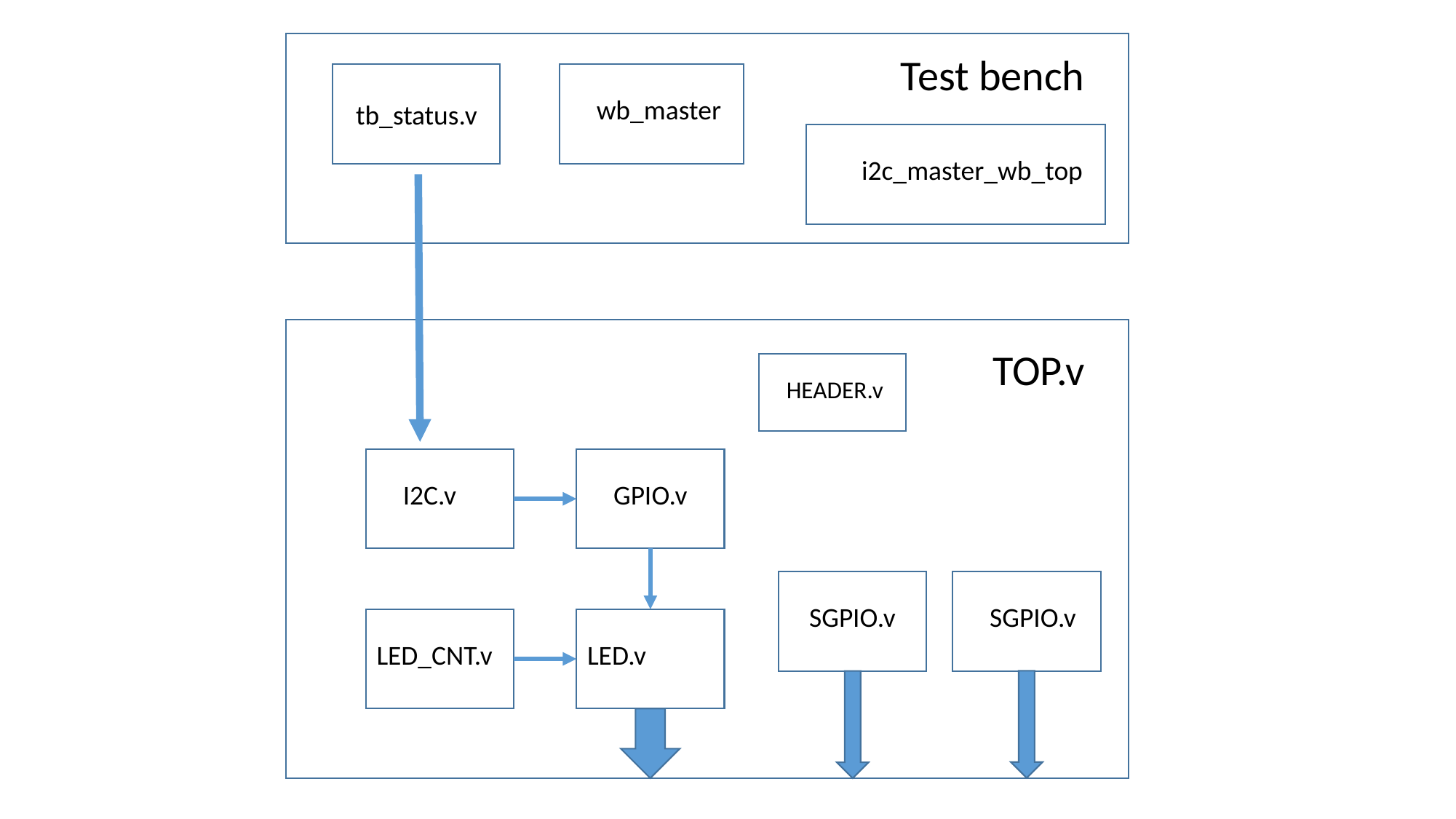

Test bench

wb_master
tb_status.v

i2c_master_wb_top

TOP.v

HEADER.v

I2C.v
GPIO.v

SGPIO.v
SGPIO.v

LED_CNT.v
LED.v